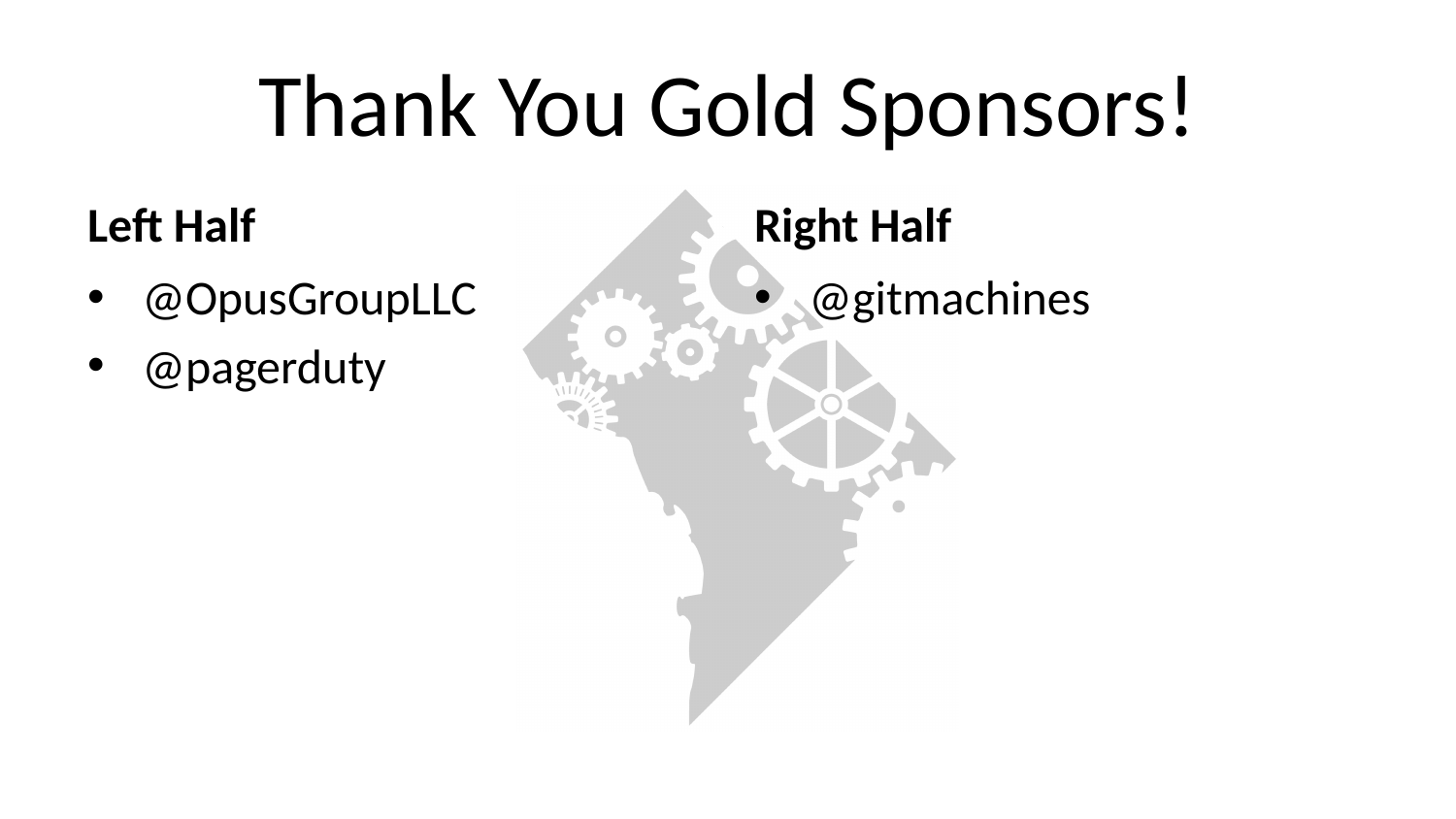

# Thank You Gold Sponsors!
Left Half
Right Half
@OpusGroupLLC
@pagerduty

@gitmachines